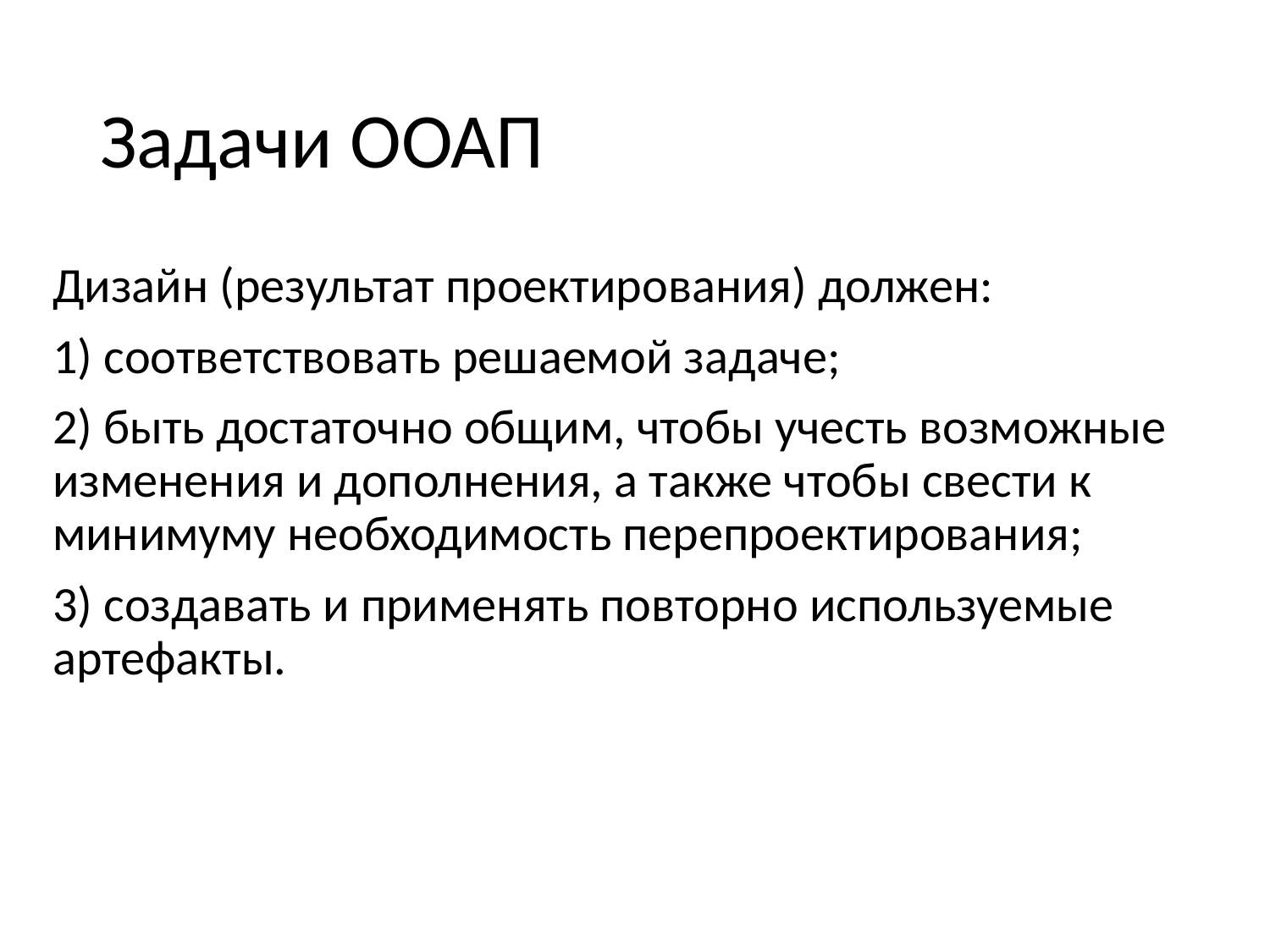

# Задачи ООАП
Дизайн (результат проектирования) должен:
1) соответствовать решаемой задаче;
2) быть достаточно общим, чтобы учесть возможные изменения и дополнения, а также чтобы свести к минимуму необходимость перепроектирования;
3) создавать и применять повторно используемые артефакты.